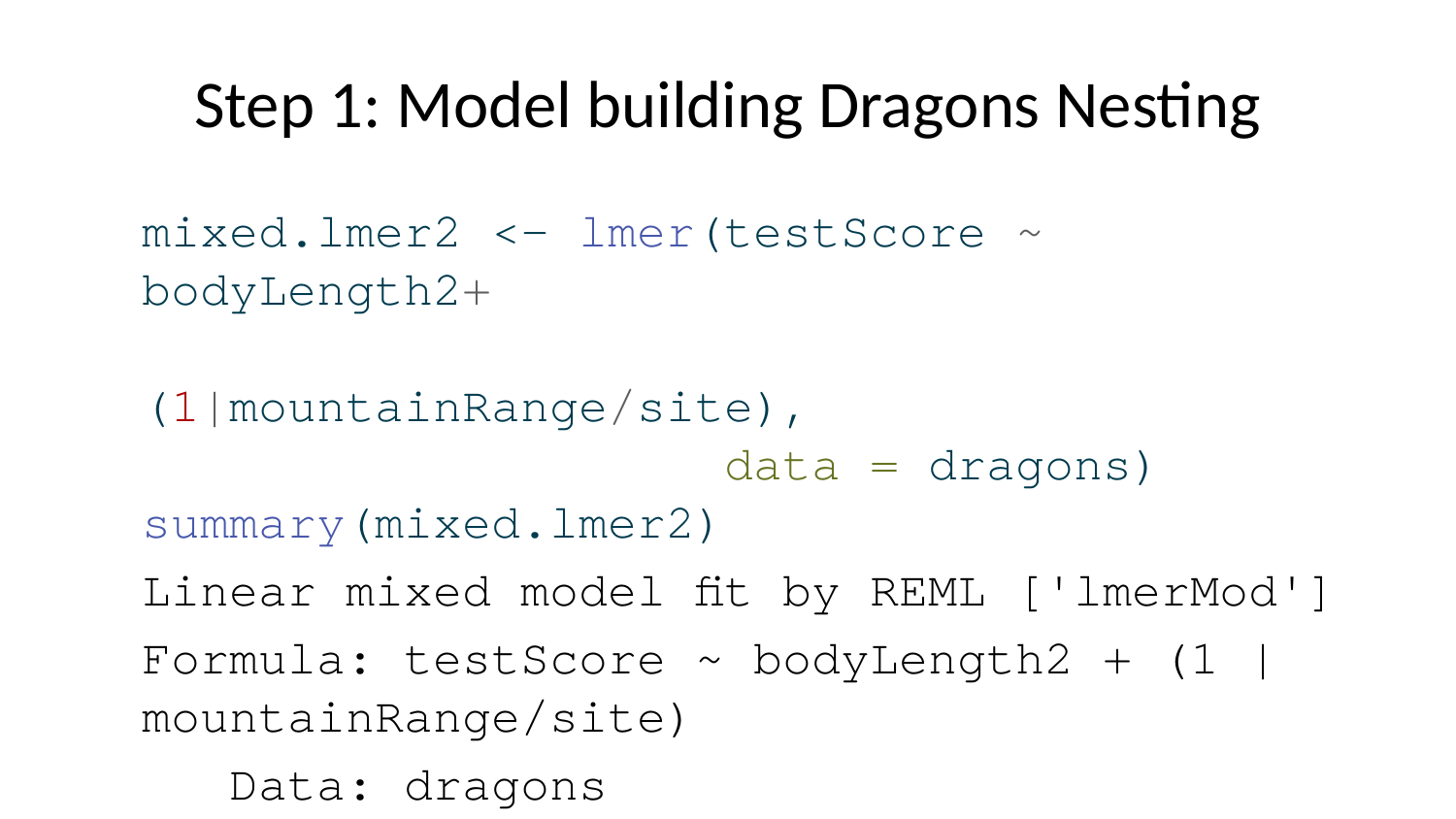

# Step 1: Model building Dragons Nesting
mixed.lmer2 <- lmer(testScore ~ bodyLength2+
                      (1|mountainRange/site),
                    data = dragons)
summary(mixed.lmer2)
Linear mixed model fit by REML ['lmerMod']
Formula: testScore ~ bodyLength2 + (1 | mountainRange/site)
   Data: dragons

REML criterion at convergence: 3970.4

Scaled residuals:
    Min      1Q  Median      3Q     Max
-3.2425 -0.6752 -0.0117  0.6974  2.8812

Random effects:
 Groups             Name        Variance Std.Dev.
 site:mountainRange (Intercept)  23.09    4.805
 mountainRange      (Intercept) 327.56   18.099
 Residual                       208.58   14.442
Number of obs: 480, groups:  site:mountainRange, 24; mountainRange, 8

Fixed effects:
            Estimate Std. Error t value
(Intercept)   50.386      6.507   7.743
bodyLength2    0.831      1.681   0.494

Correlation of Fixed Effects:
            (Intr)
bodyLength2 0.000
mixed.lmer3 <- lmer(testScore ~ bodyLength2
                    +(1|mountainRange) + (1|mountainRange:site),
                    data = dragons)
summary(mixed.lmer3)
Linear mixed model fit by REML ['lmerMod']
Formula:
testScore ~ bodyLength2 + (1 | mountainRange) + (1 | mountainRange:site)
   Data: dragons

REML criterion at convergence: 3970.4

Scaled residuals:
    Min      1Q  Median      3Q     Max
-3.2425 -0.6752 -0.0117  0.6974  2.8812

Random effects:
 Groups             Name        Variance Std.Dev.
 mountainRange:site (Intercept)  23.09    4.805
 mountainRange      (Intercept) 327.56   18.099
 Residual                       208.58   14.442
Number of obs: 480, groups:  mountainRange:site, 24; mountainRange, 8

Fixed effects:
            Estimate Std. Error t value
(Intercept)   50.386      6.507   7.743
bodyLength2    0.831      1.681   0.494

Correlation of Fixed Effects:
            (Intr)
bodyLength2 0.000